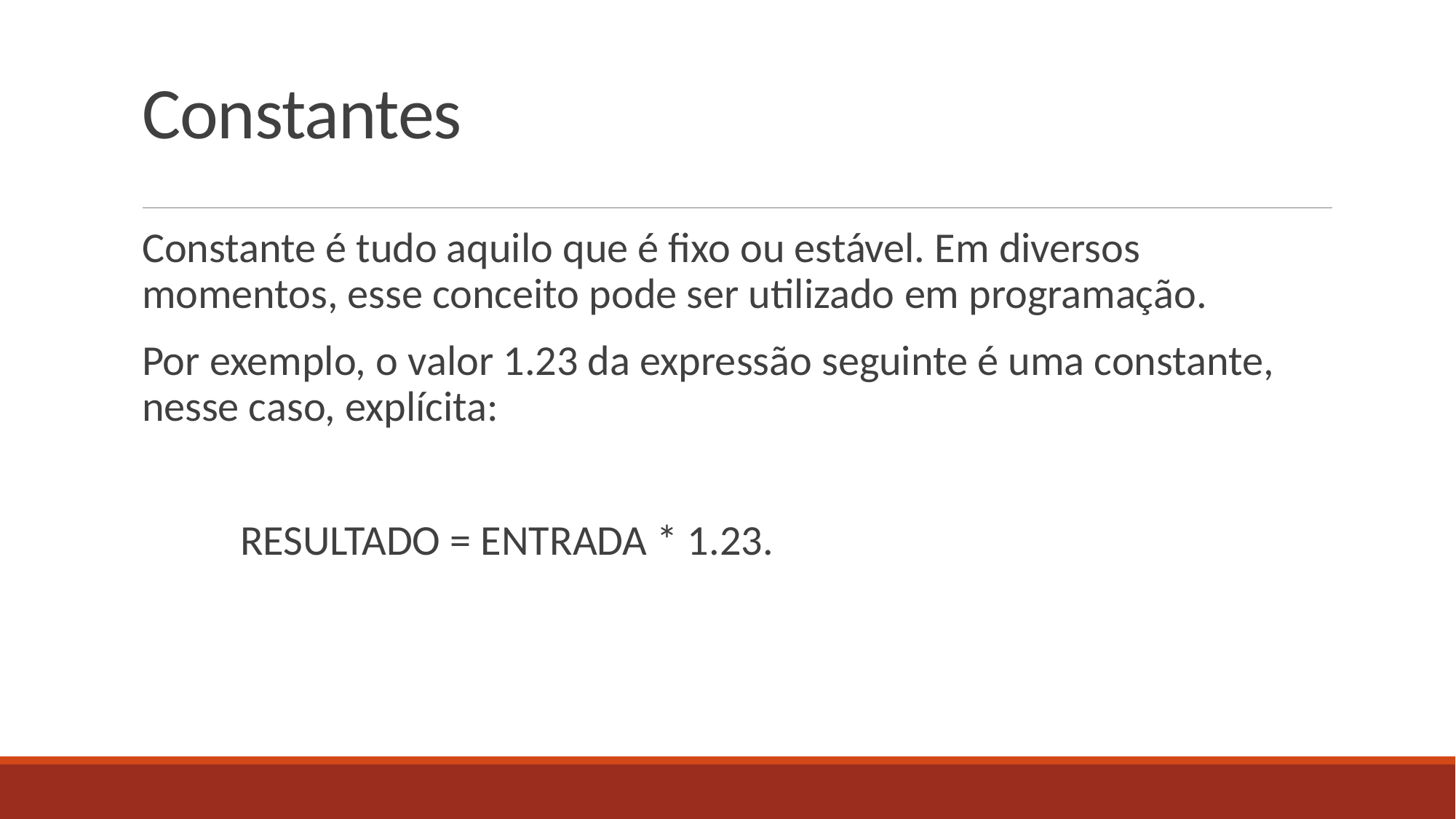

# Constantes
Constante é tudo aquilo que é fixo ou estável. Em diversos momentos, esse conceito pode ser utilizado em programação.
Por exemplo, o valor 1.23 da expressão seguinte é uma constante, nesse caso, explícita:

	RESULTADO = ENTRADA * 1.23.